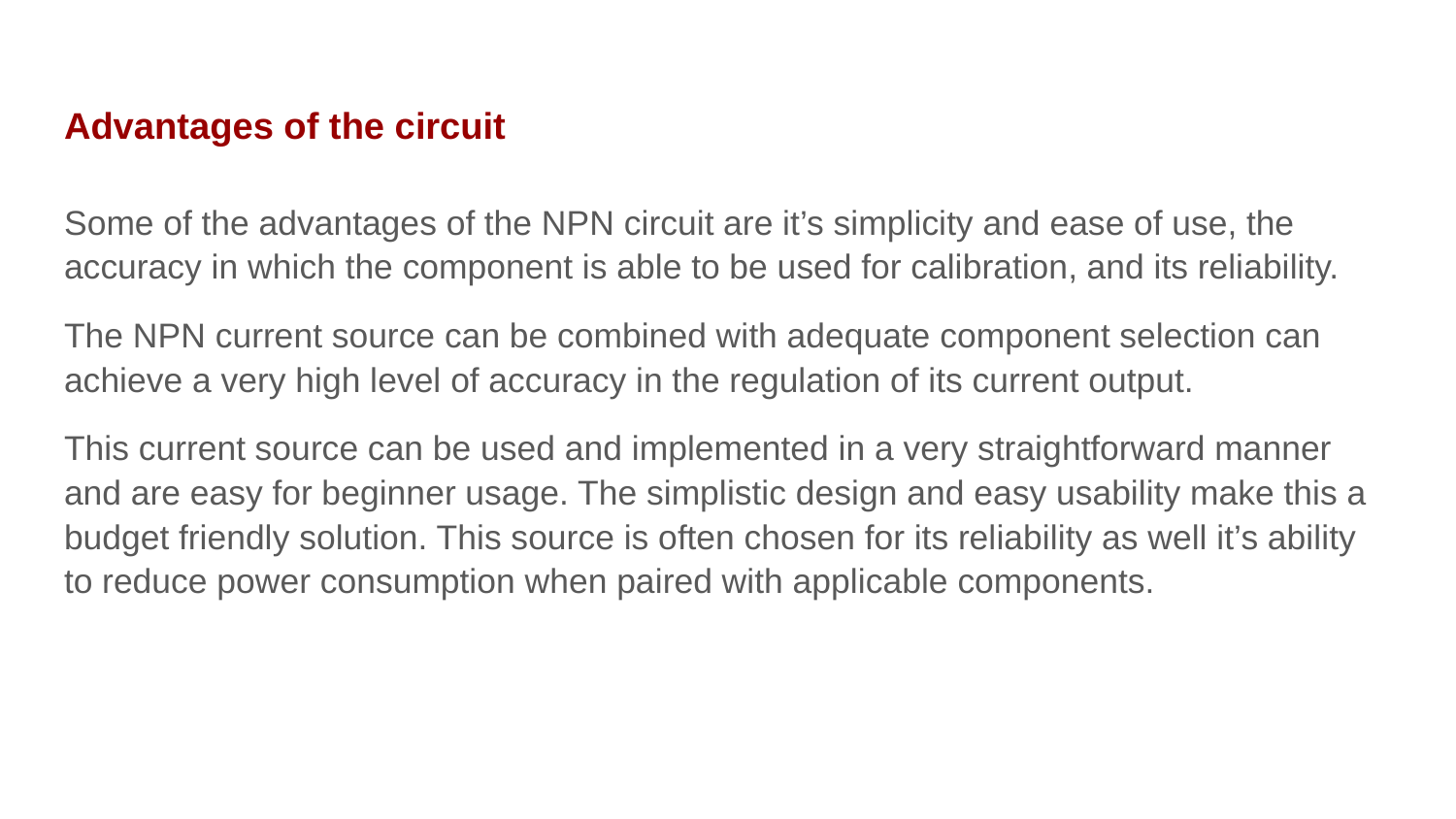

# Advantages of the circuit

Some of the advantages of the NPN circuit are it’s simplicity and ease of use, the accuracy in which the component is able to be used for calibration, and its reliability.
The NPN current source can be combined with adequate component selection can achieve a very high level of accuracy in the regulation of its current output.
This current source can be used and implemented in a very straightforward manner and are easy for beginner usage. The simplistic design and easy usability make this a budget friendly solution. This source is often chosen for its reliability as well it’s ability to reduce power consumption when paired with applicable components.